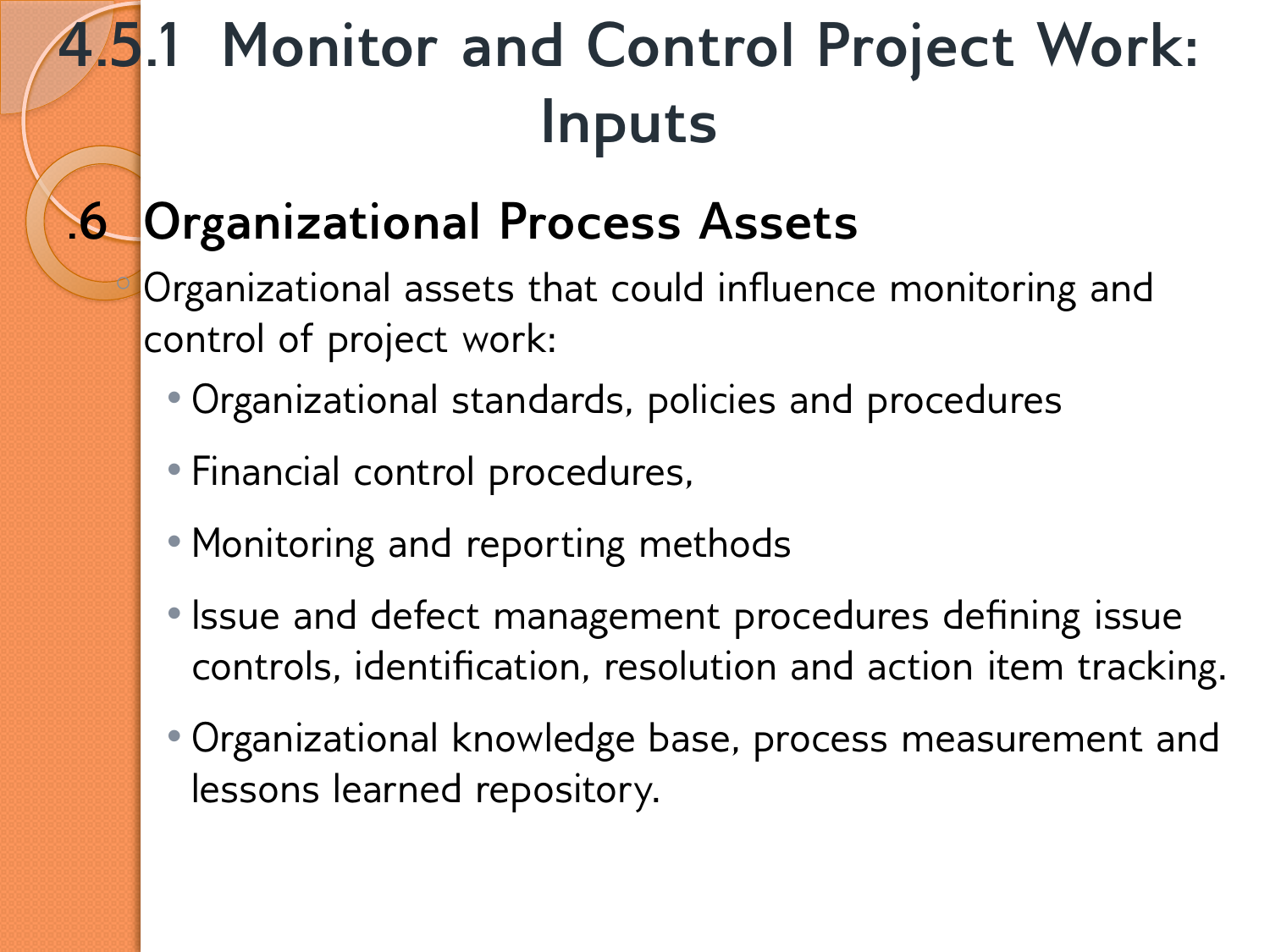

# 4.5.1  Monitor and Control Project Work: Inputs
.6  Organizational Process Assets
Organizational assets that could influence monitoring and control of project work:
Organizational standards, policies and procedures
Financial control procedures,
Monitoring and reporting methods
Issue and defect management procedures defining issue controls, identification, resolution and action item tracking.
Organizational knowledge base, process measurement and lessons learned repository.